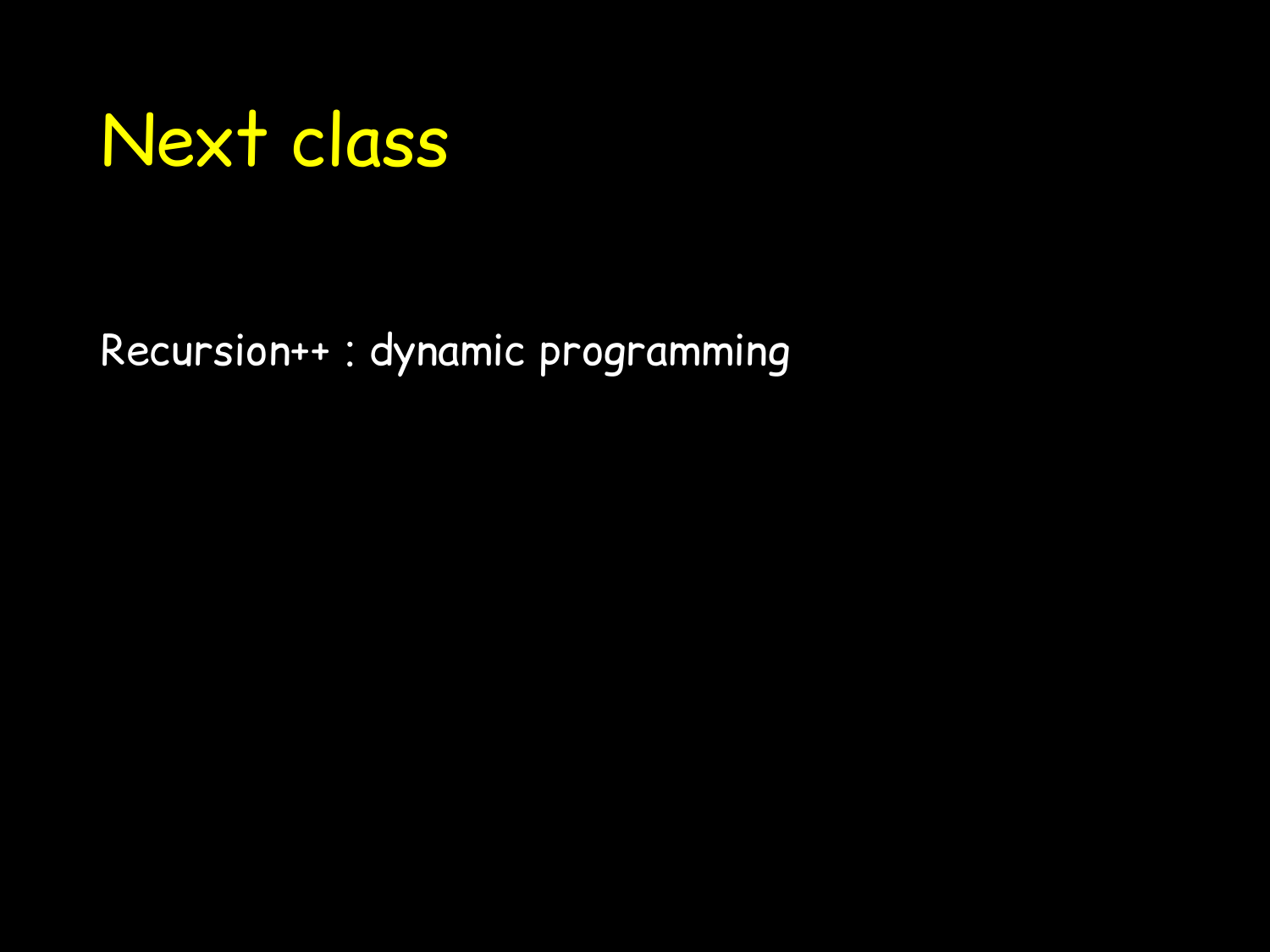

# Next class

Recursion++ : dynamic programming